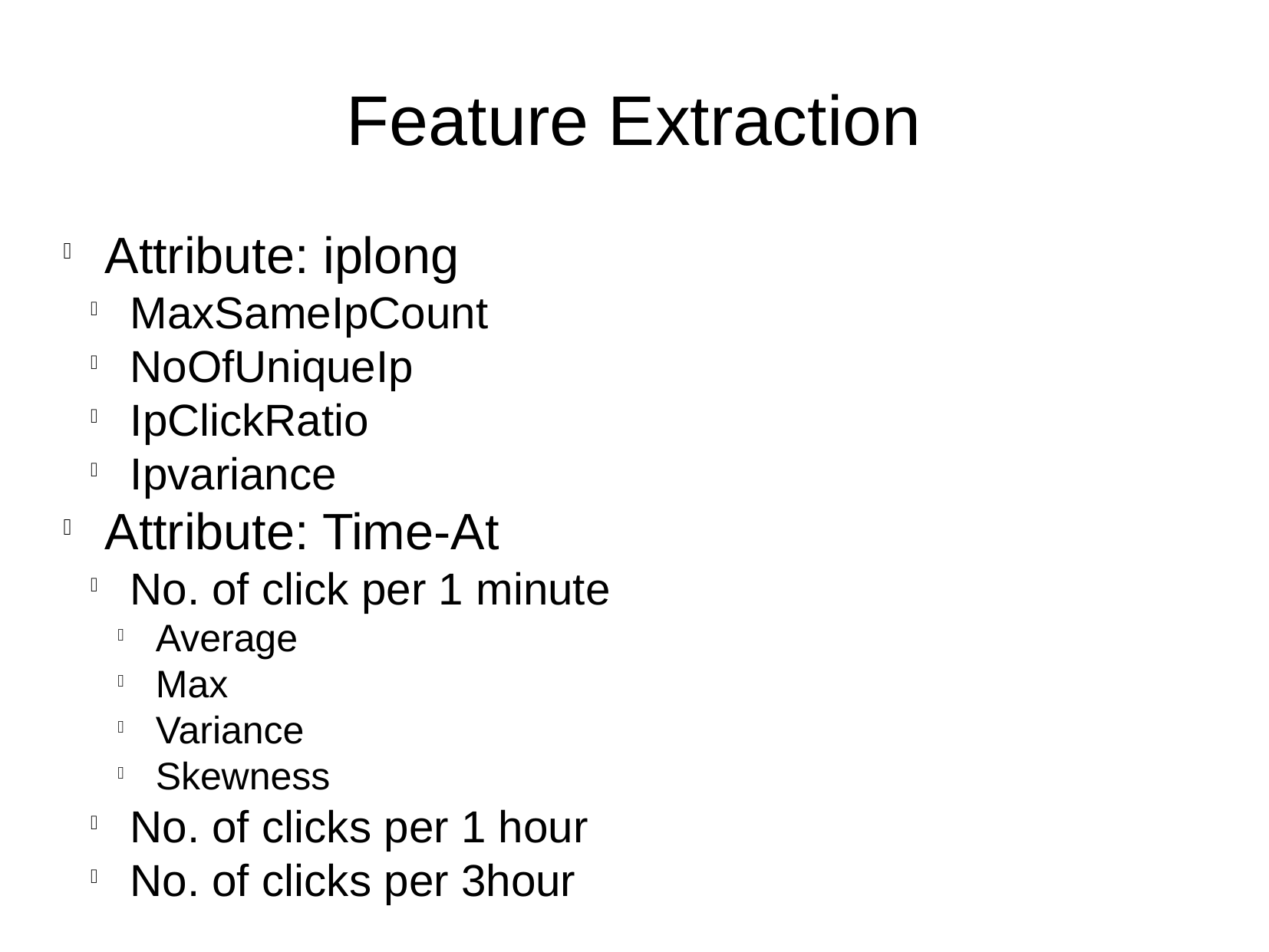

Feature Extraction
 Attribute: iplong
 MaxSameIpCount
 NoOfUniqueIp
 IpClickRatio
 Ipvariance
 Attribute: Time-At
 No. of click per 1 minute
 Average
 Max
 Variance
 Skewness
 No. of clicks per 1 hour
 No. of clicks per 3hour